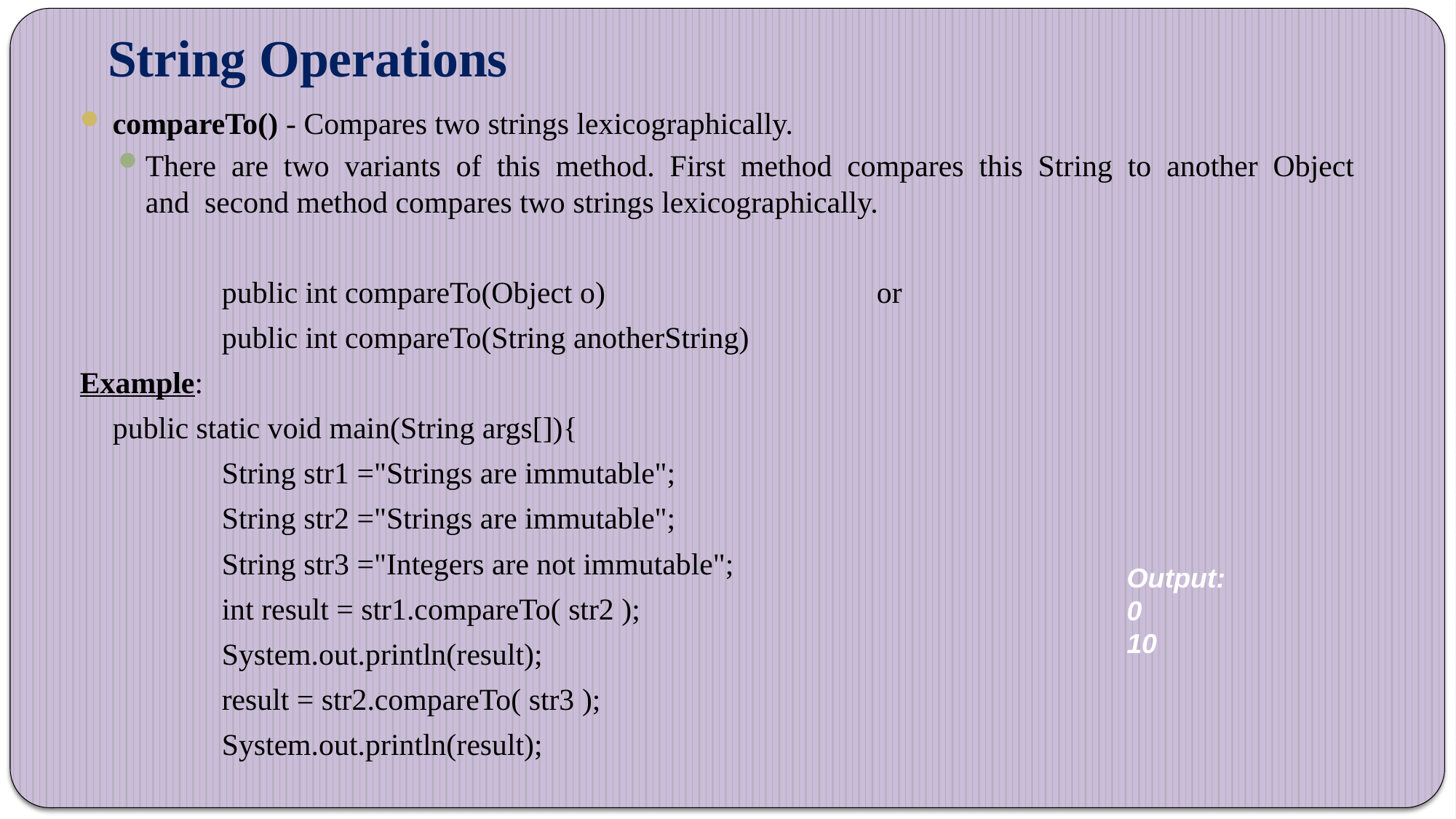

# String Operations
compareTo() - Compares two strings lexicographically.
There  are  two  variants  of  this  method.  First  method  compares  this  String  to  another  Object  and  second method compares two strings lexicographically.

		public int compareTo(Object o)      			or
		public int compareTo(String anotherString)
Example:
	public static void main(String args[]){
		String str1 ="Strings are immutable";
		String str2 ="Strings are immutable";
		String str3 ="Integers are not immutable";
		int result = str1.compareTo( str2 );
		System.out.println(result);
		result = str2.compareTo( str3 );
		System.out.println(result);
Output:
0
10